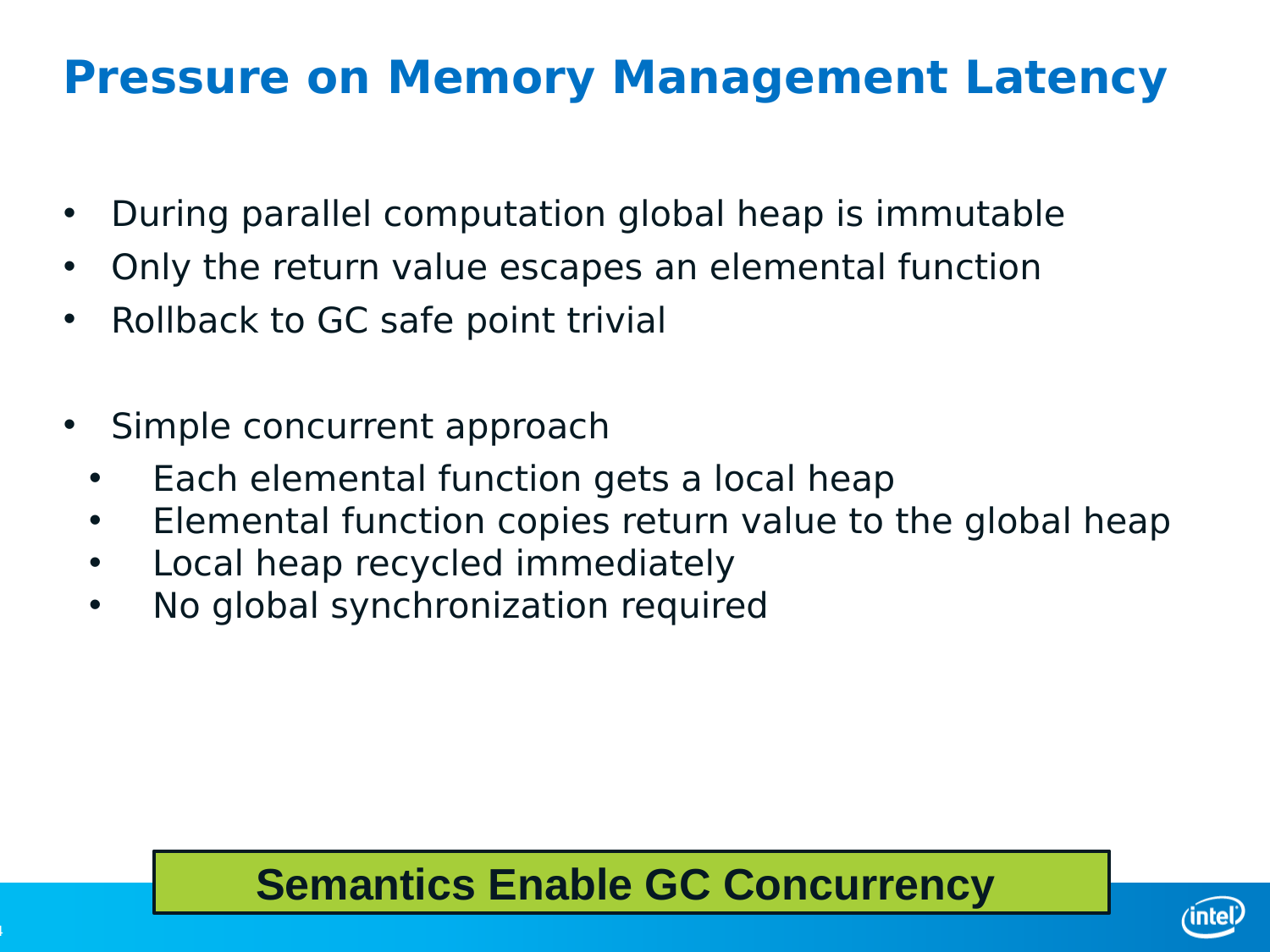

# Pressure on Memory Management Latency
During parallel computation global heap is immutable
Only the return value escapes an elemental function
Rollback to GC safe point trivial

Simple concurrent approach
Each elemental function gets a local heap
Elemental function copies return value to the global heap
Local heap recycled immediately
No global synchronization required

Semantics Enable GC Concurrency